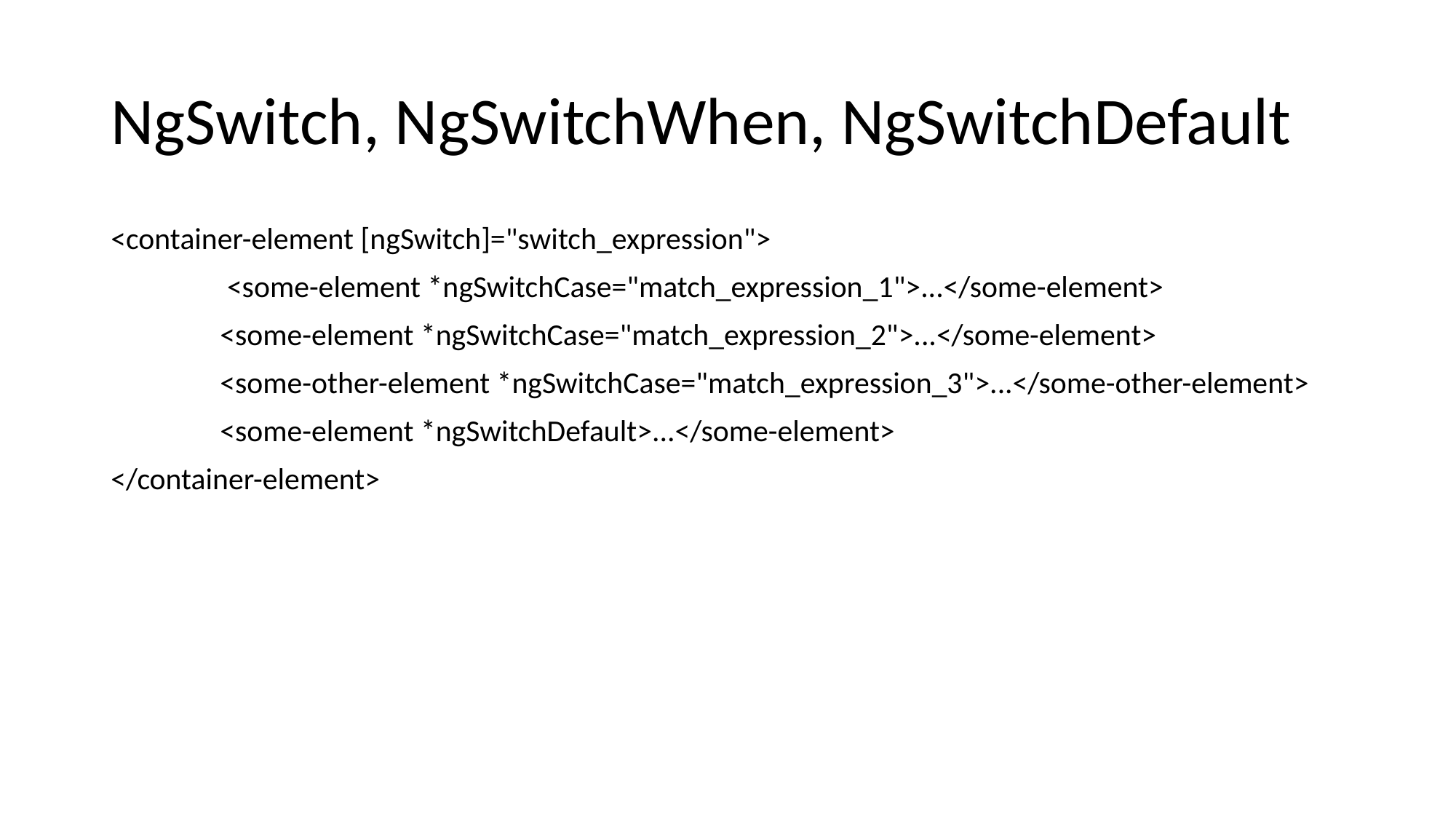

# NgSwitch, NgSwitchWhen, NgSwitchDefault
<container-element [ngSwitch]="switch_expression">
	 <some-element *ngSwitchCase="match_expression_1">...</some-element>
  	<some-element *ngSwitchCase="match_expression_2">...</some-element>
  	<some-other-element *ngSwitchCase="match_expression_3">...</some-other-element>
	<some-element *ngSwitchDefault>...</some-element>
</container-element>